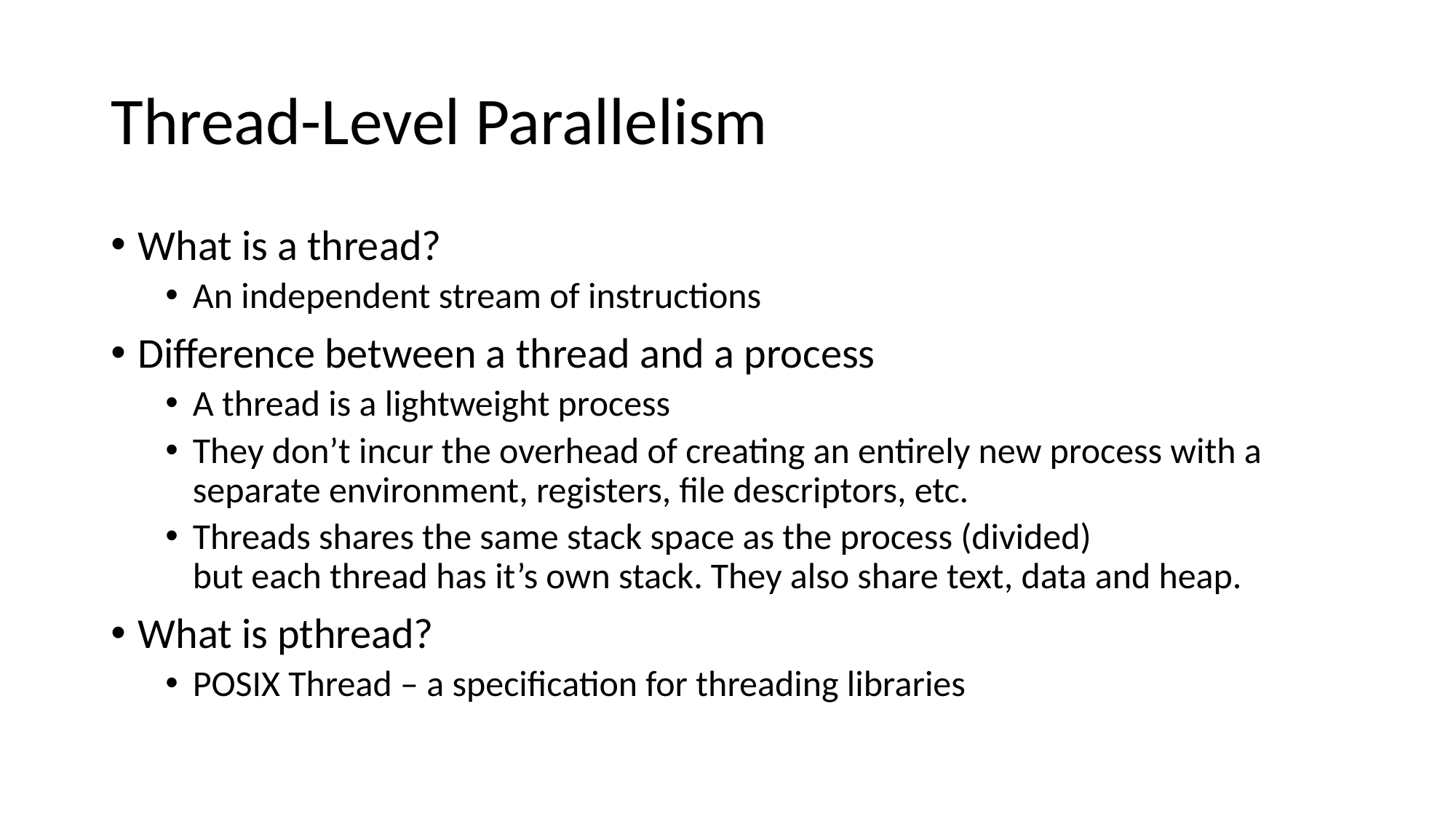

# Thread-Level Parallelism
What is a thread?
An independent stream of instructions
Difference between a thread and a process
A thread is a lightweight process
They don’t incur the overhead of creating an entirely new process with a separate environment, registers, file descriptors, etc.
Threads shares the same stack space as the process (divided)
but each thread has it’s own stack. They also share text, data and heap.
What is pthread?
POSIX Thread – a specification for threading libraries